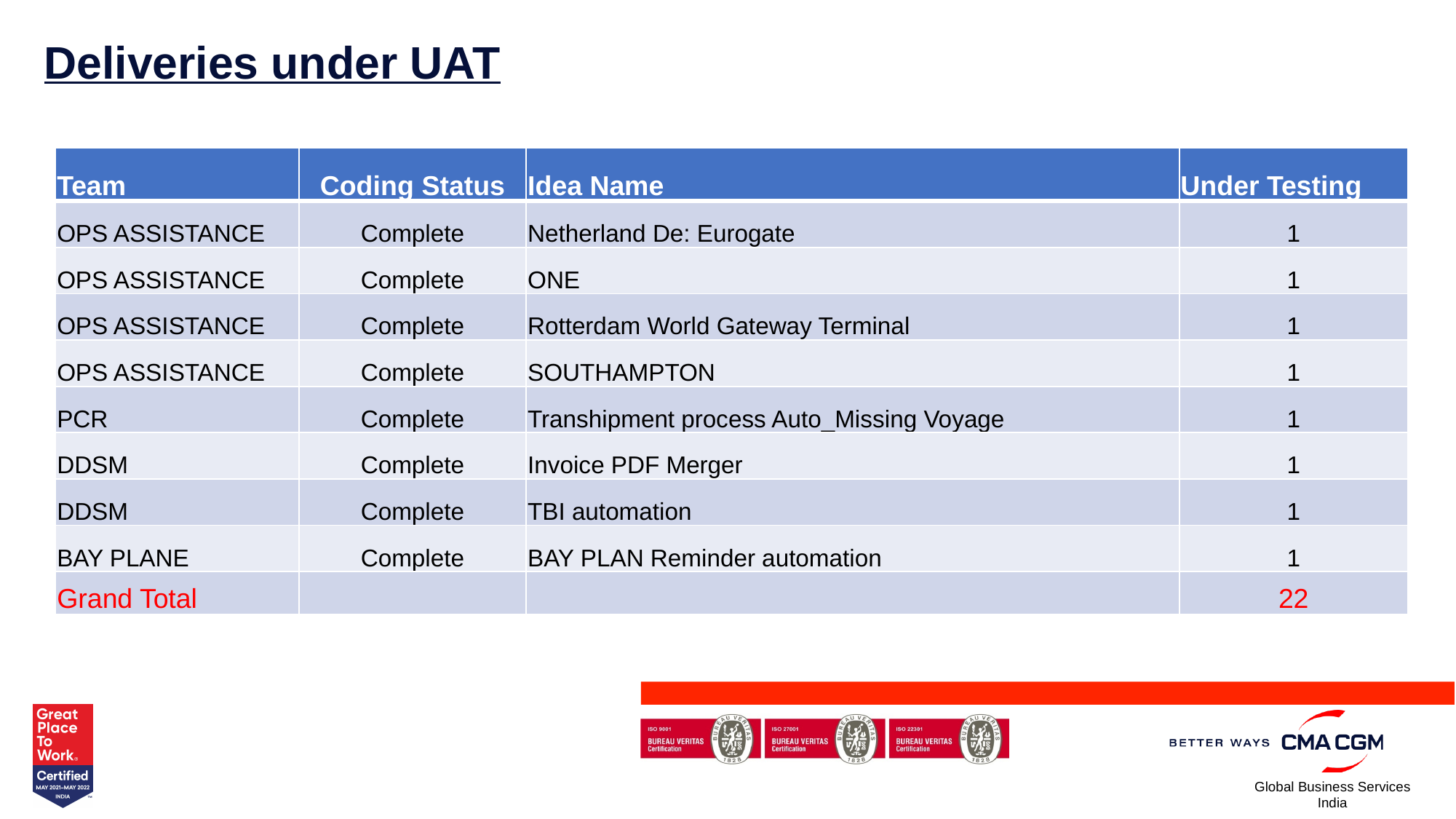

# Deliveries under UAT
| Team | Coding Status | Idea Name | Under Testing |
| --- | --- | --- | --- |
| OPS ASSISTANCE | Complete | Netherland De: Eurogate | 1 |
| OPS ASSISTANCE | Complete | ONE | 1 |
| OPS ASSISTANCE | Complete | Rotterdam World Gateway Terminal | 1 |
| OPS ASSISTANCE | Complete | SOUTHAMPTON | 1 |
| PCR | Complete | Transhipment process Auto\_Missing Voyage | 1 |
| DDSM | Complete | Invoice PDF Merger | 1 |
| DDSM | Complete | TBI automation | 1 |
| BAY PLANE | Complete | BAY PLAN Reminder automation | 1 |
| Grand Total |  |  | 22 |